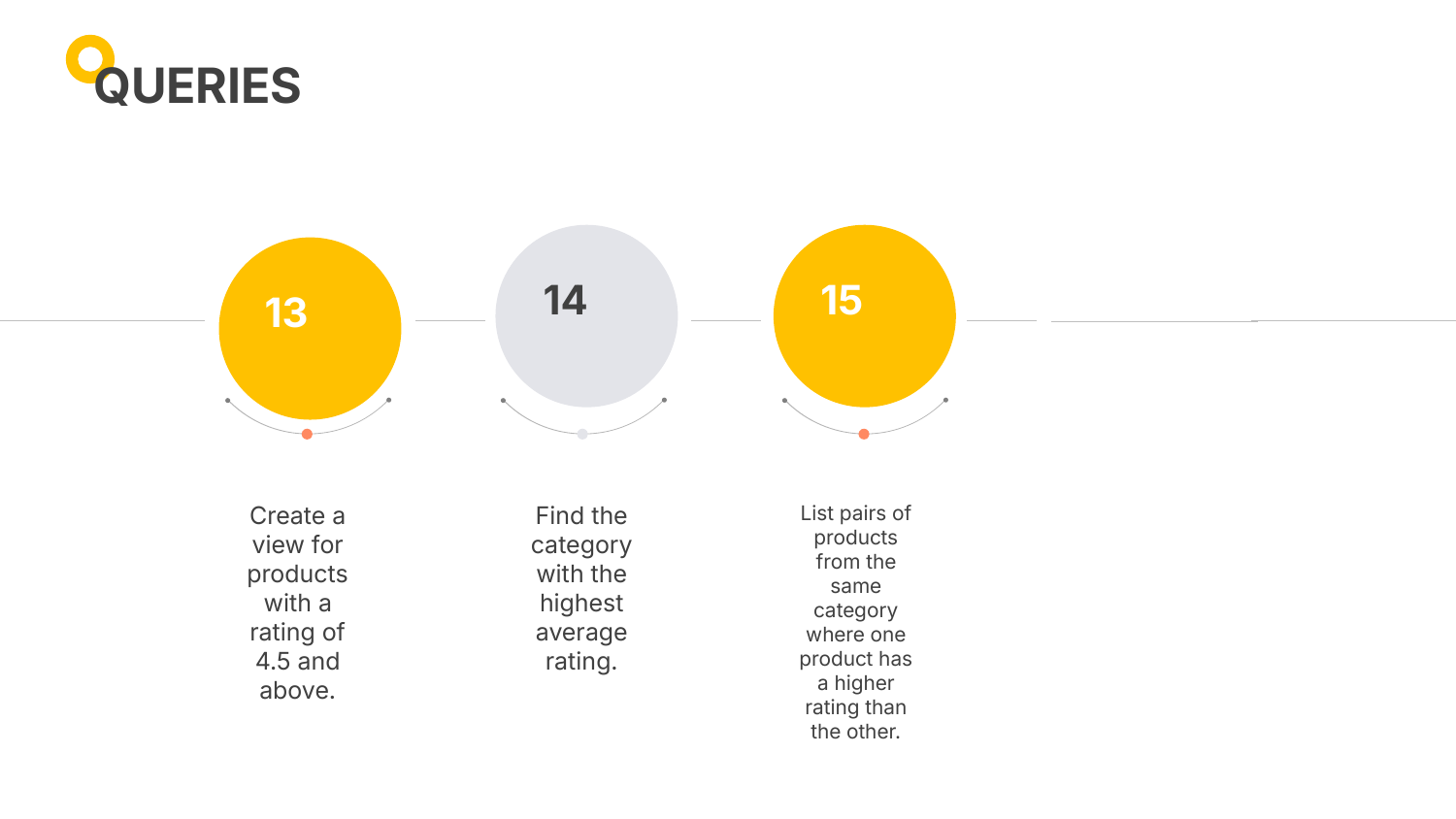

QUERIES

14

15

13

Create a view for products with a rating of 4.5 and above.
Find the category with the highest average rating.
List pairs of products from the same category where one product has a higher rating than the other.